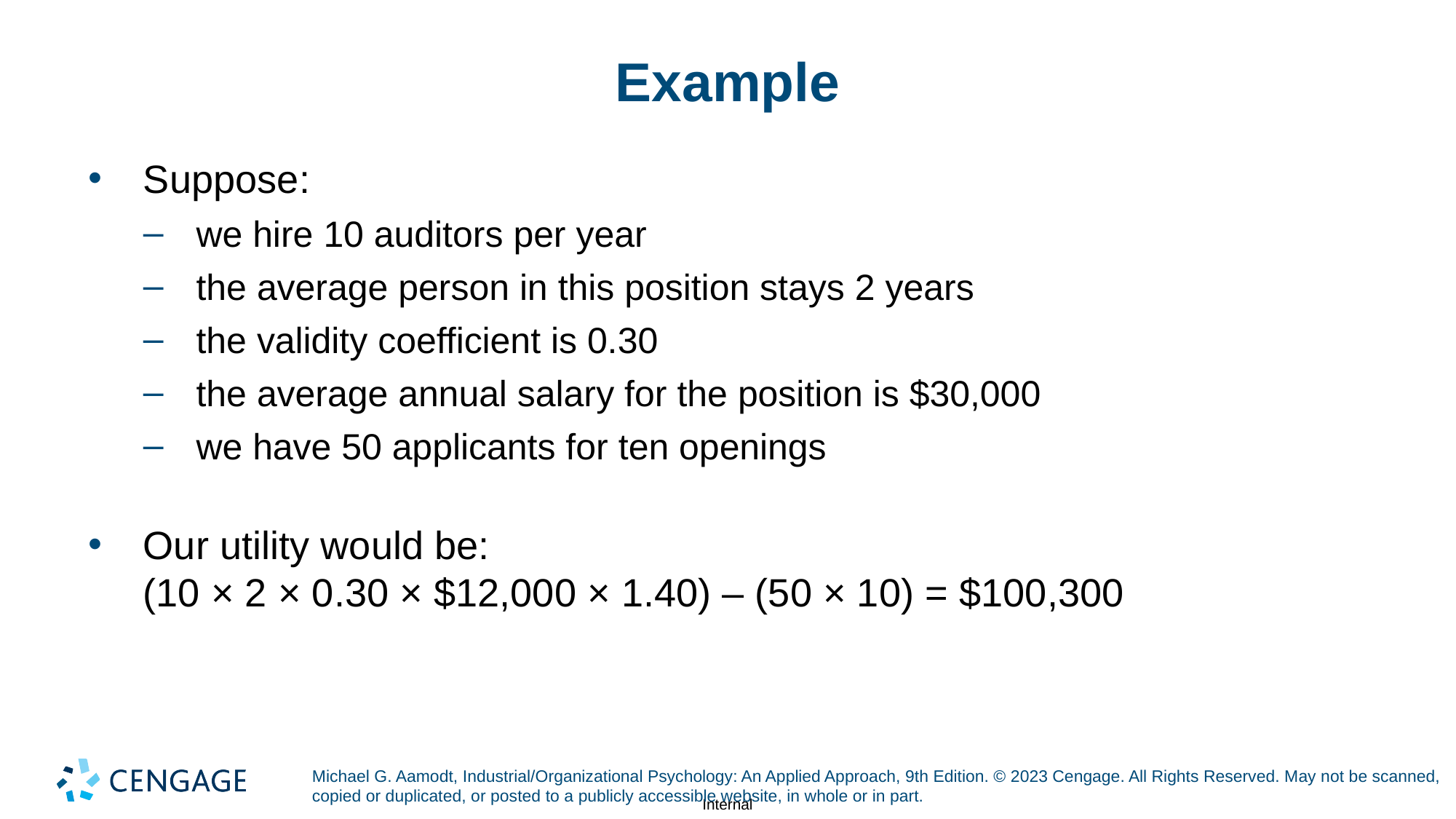

# Example
Suppose:
we hire 10 auditors per year
the average person in this position stays 2 years
the validity coefficient is 0.30
the average annual salary for the position is $30,000
we have 50 applicants for ten openings
Our utility would be:
(10 × 2 × 0.30 × $12,000 × 1.40) – (50 × 10) = $100,300